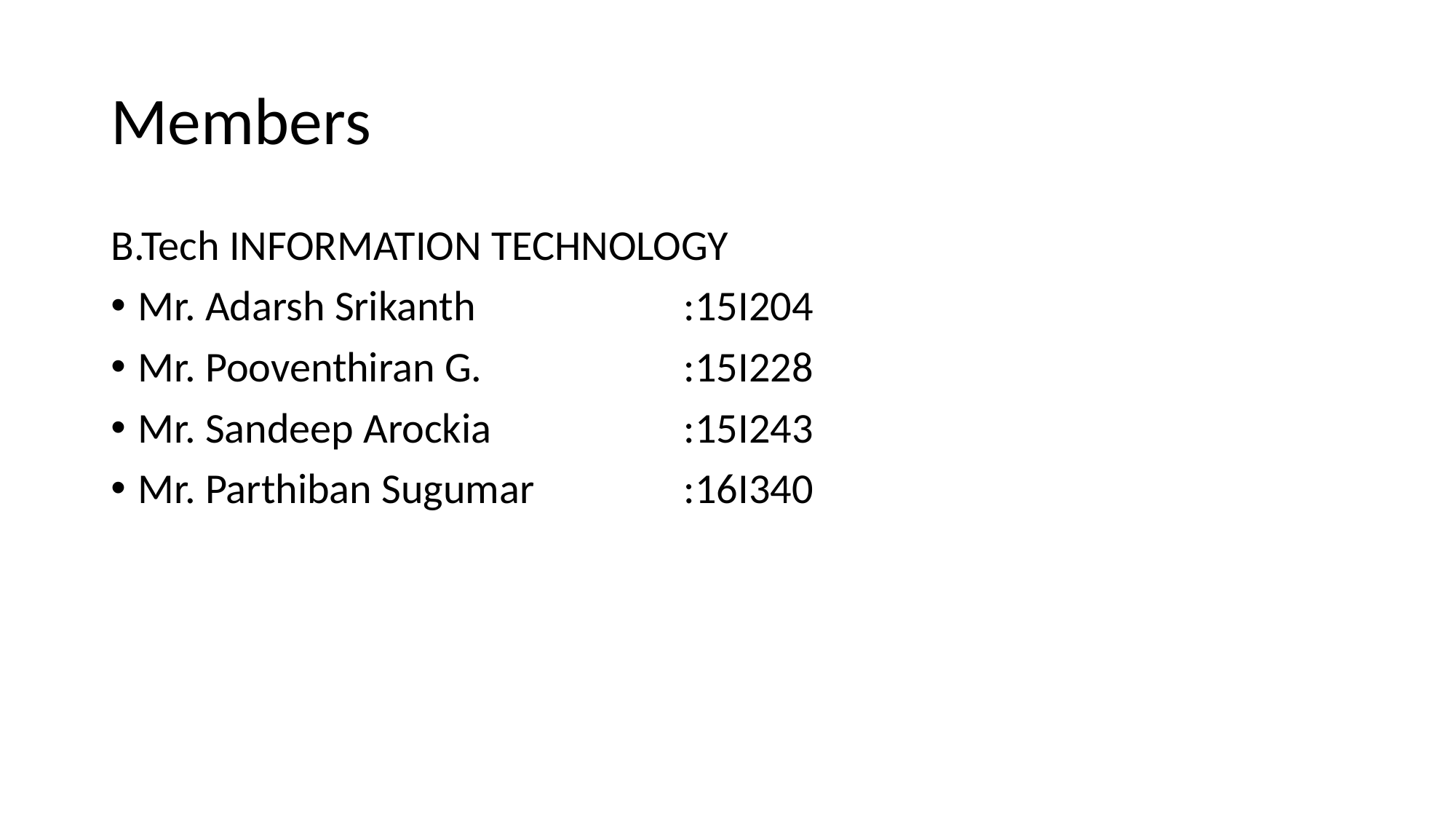

# Members
B.Tech INFORMATION TECHNOLOGY
Mr. Adarsh Srikanth		:15I204
Mr. Pooventhiran G.          	:15I228
Mr. Sandeep Arockia		:15I243
Mr. Parthiban Sugumar		:16I340